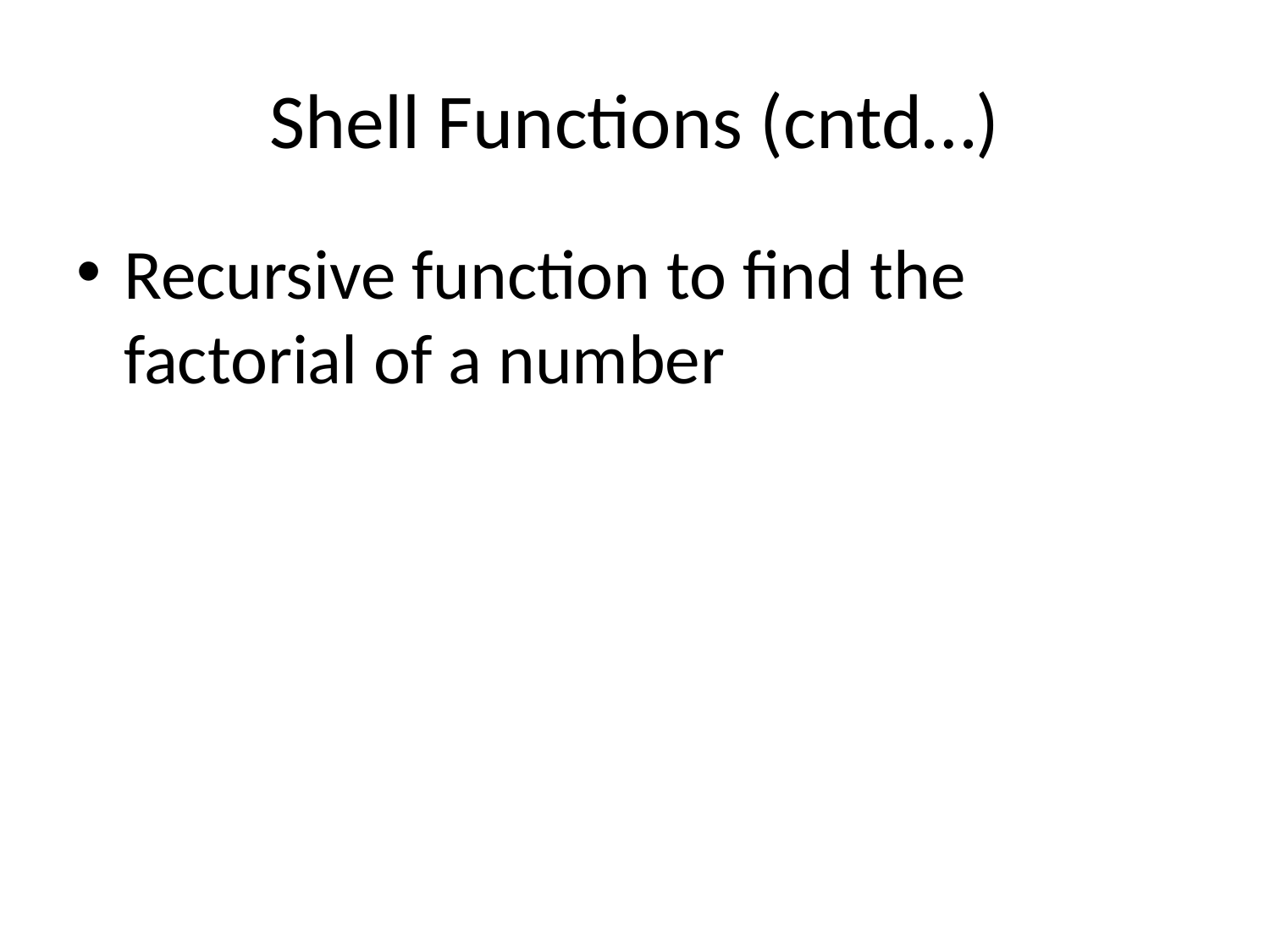

# Shell Functions (cntd…)
Recursive function to find the factorial of a number